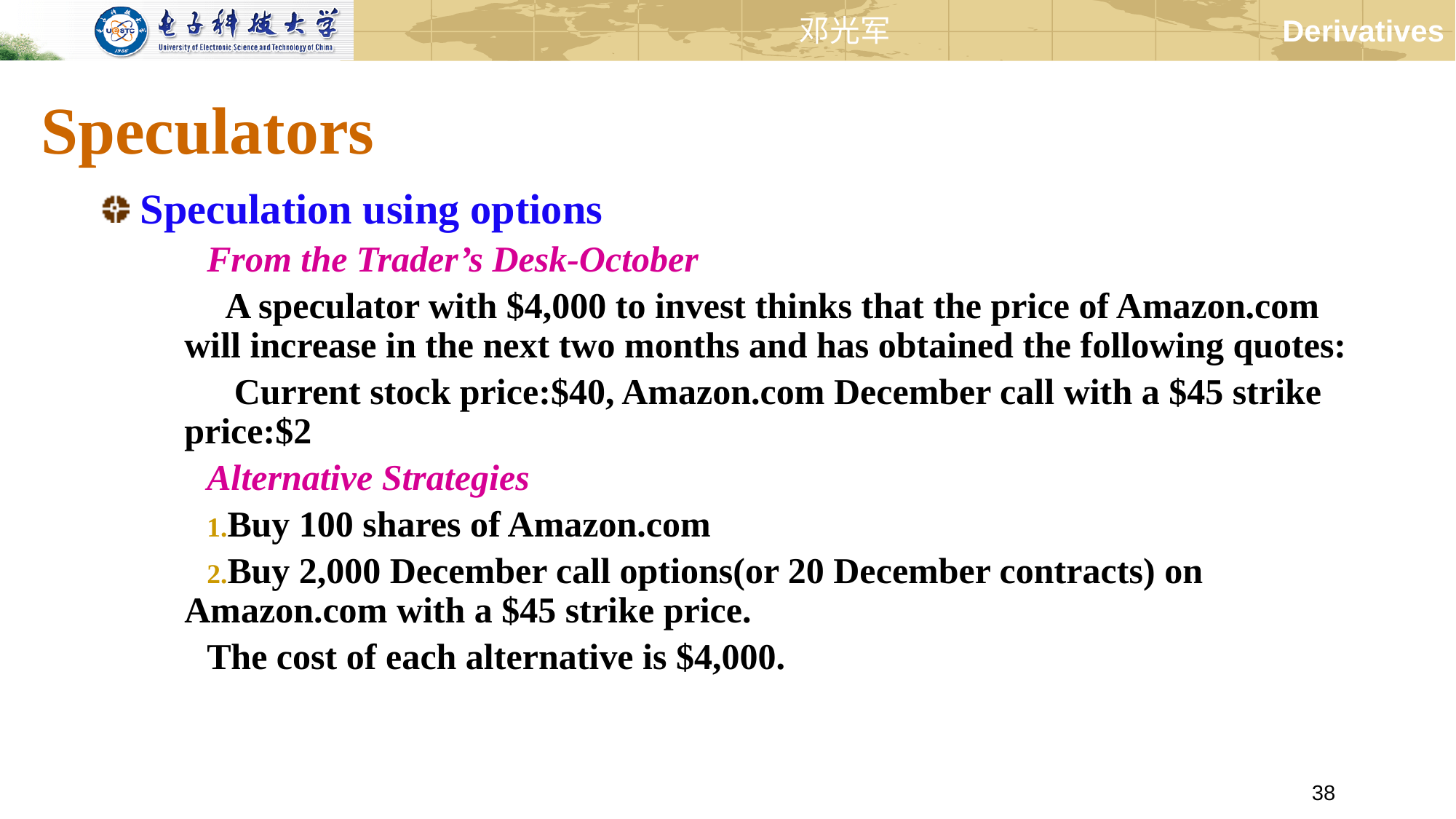

# Speculators
Speculation using options
From the Trader’s Desk-October
  A speculator with $4,000 to invest thinks that the price of Amazon.com will increase in the next two months and has obtained the following quotes:
   Current stock price:$40, Amazon.com December call with a $45 strike price:$2
Alternative Strategies
Buy 100 shares of Amazon.com
Buy 2,000 December call options(or 20 December contracts) on Amazon.com with a $45 strike price.
The cost of each alternative is $4,000.